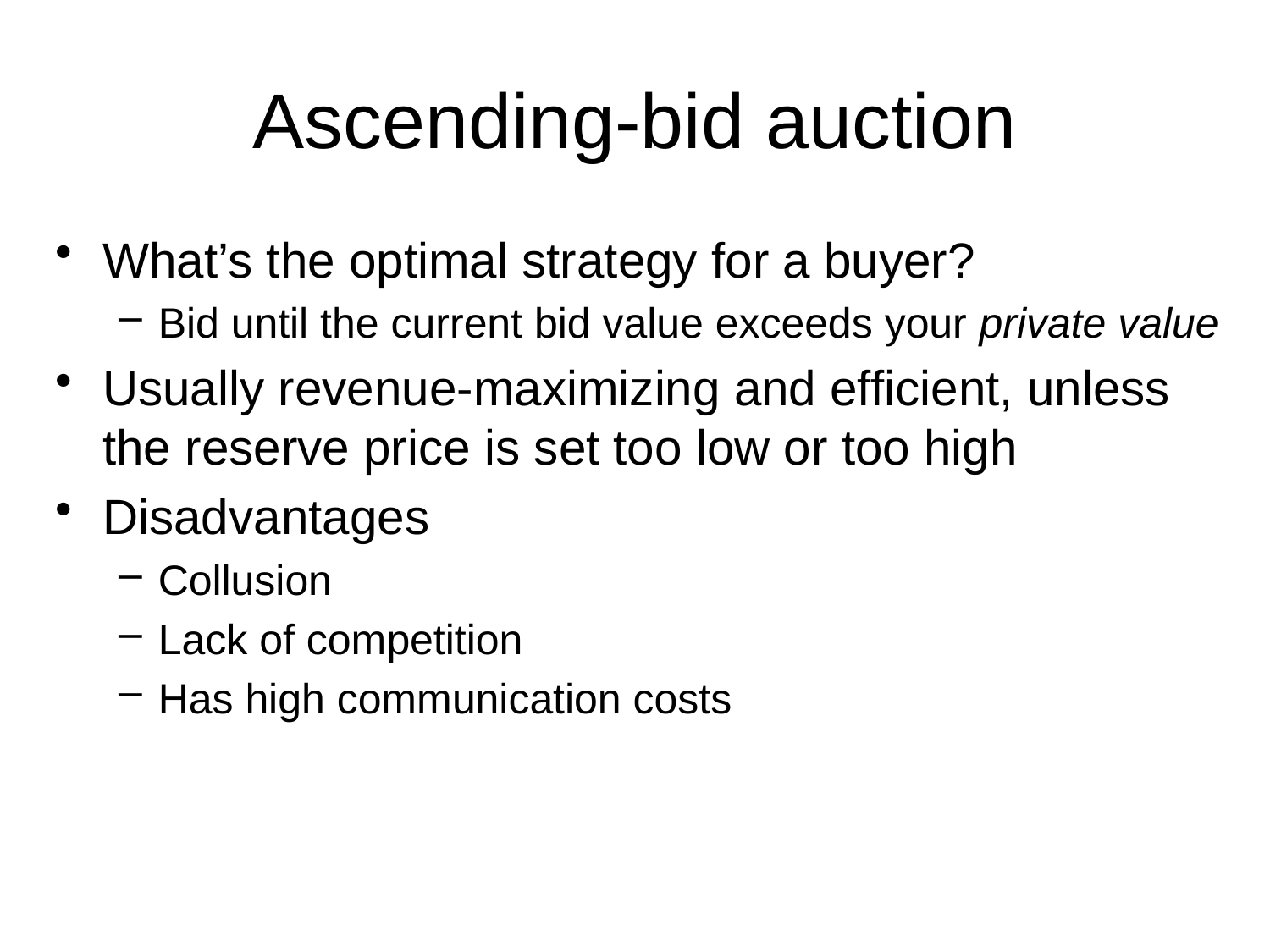

# Ascending-bid auction
What’s the optimal strategy for a buyer?
Bid until the current bid value exceeds your private value
Usually revenue-maximizing and efficient, unless the reserve price is set too low or too high
Disadvantages
Collusion
Lack of competition
Has high communication costs